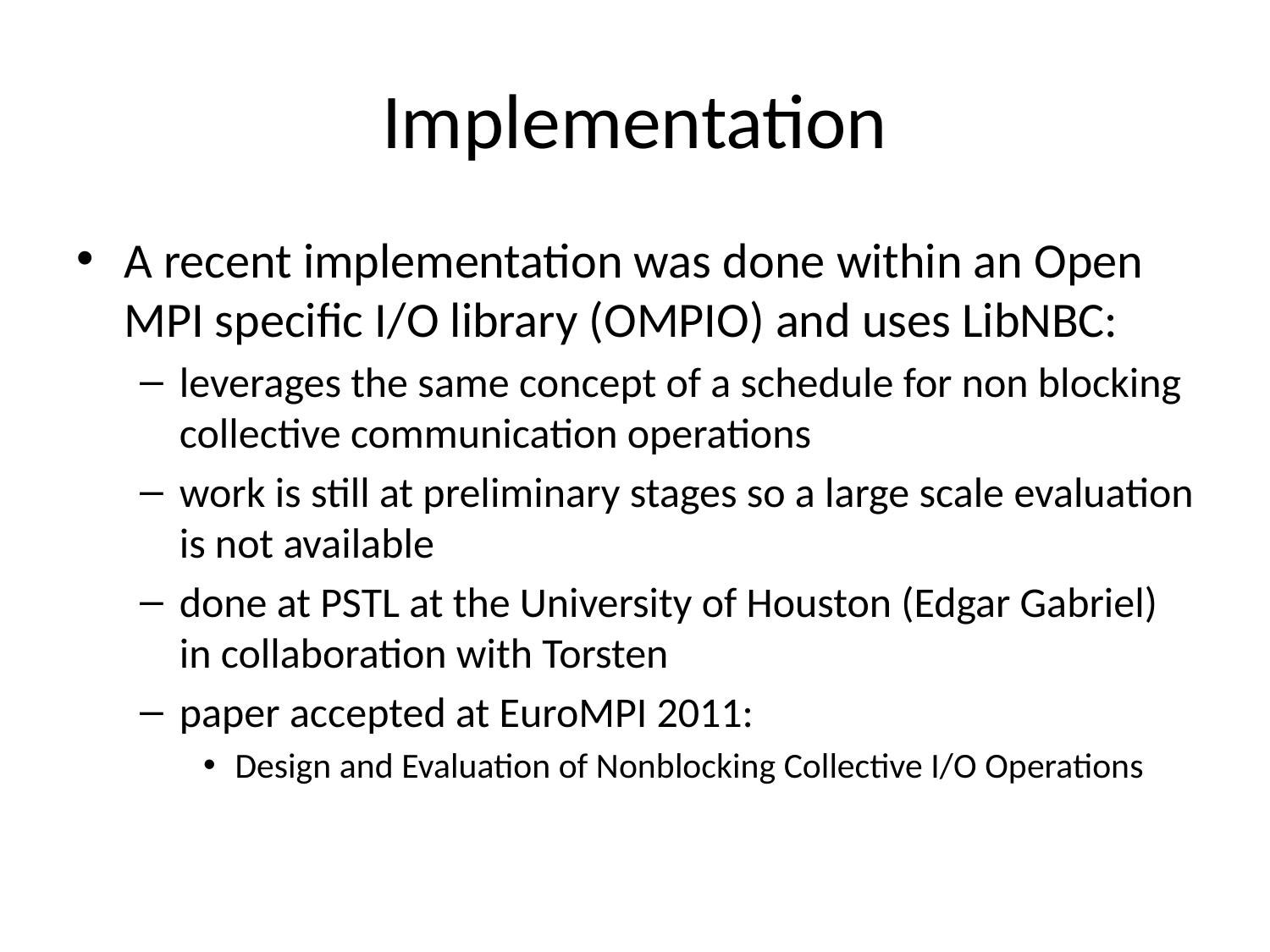

# Implementation
A recent implementation was done within an Open MPI specific I/O library (OMPIO) and uses LibNBC:
leverages the same concept of a schedule for non blocking collective communication operations
work is still at preliminary stages so a large scale evaluation is not available
done at PSTL at the University of Houston (Edgar Gabriel) in collaboration with Torsten
paper accepted at EuroMPI 2011:
Design and Evaluation of Nonblocking Collective I/O Operations